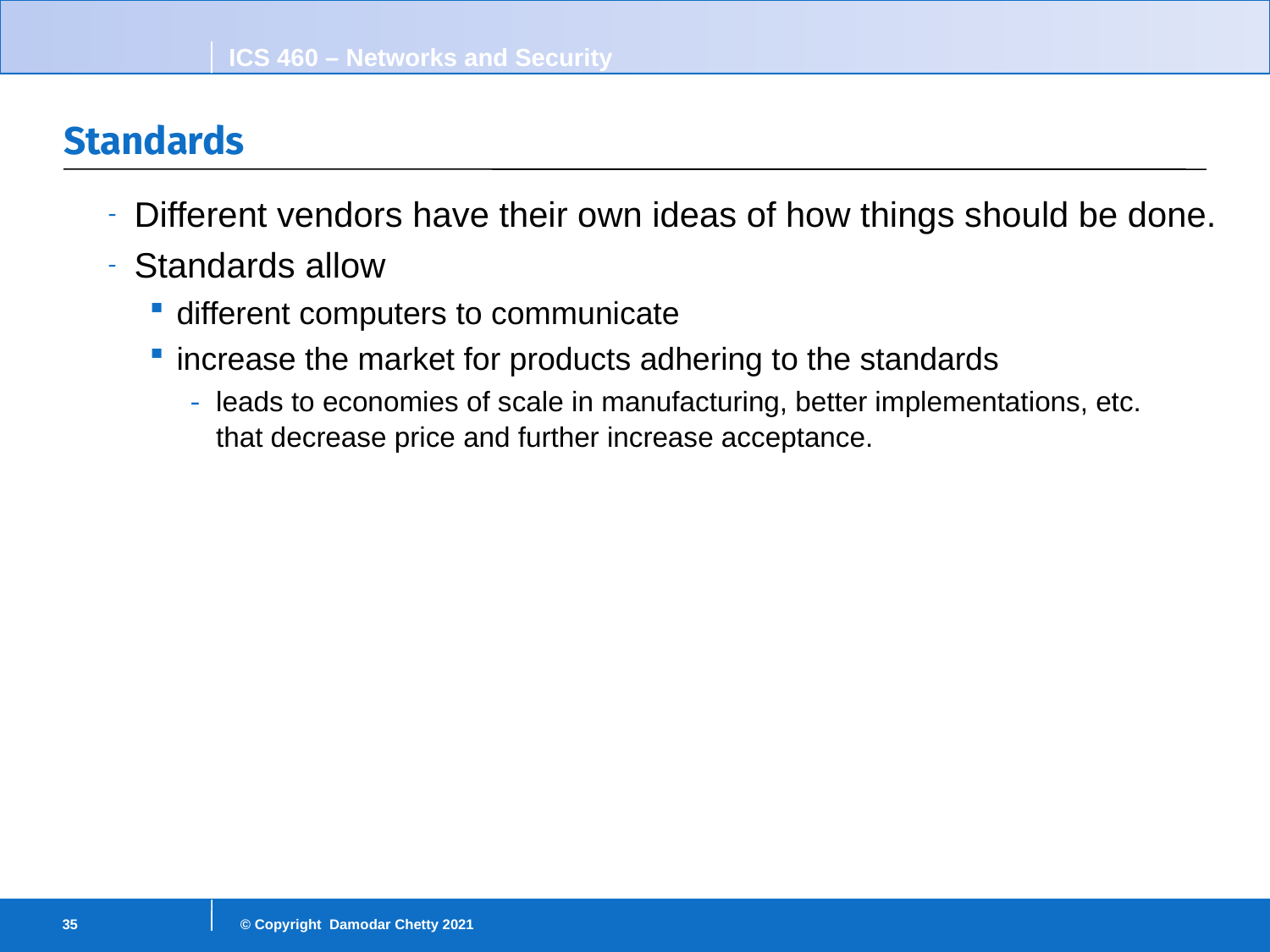

# Standards
Different vendors have their own ideas of how things should be done.
Standards allow
different computers to communicate
increase the market for products adhering to the standards
leads to economies of scale in manufacturing, better implementations, etc.
that decrease price and further increase acceptance.

35